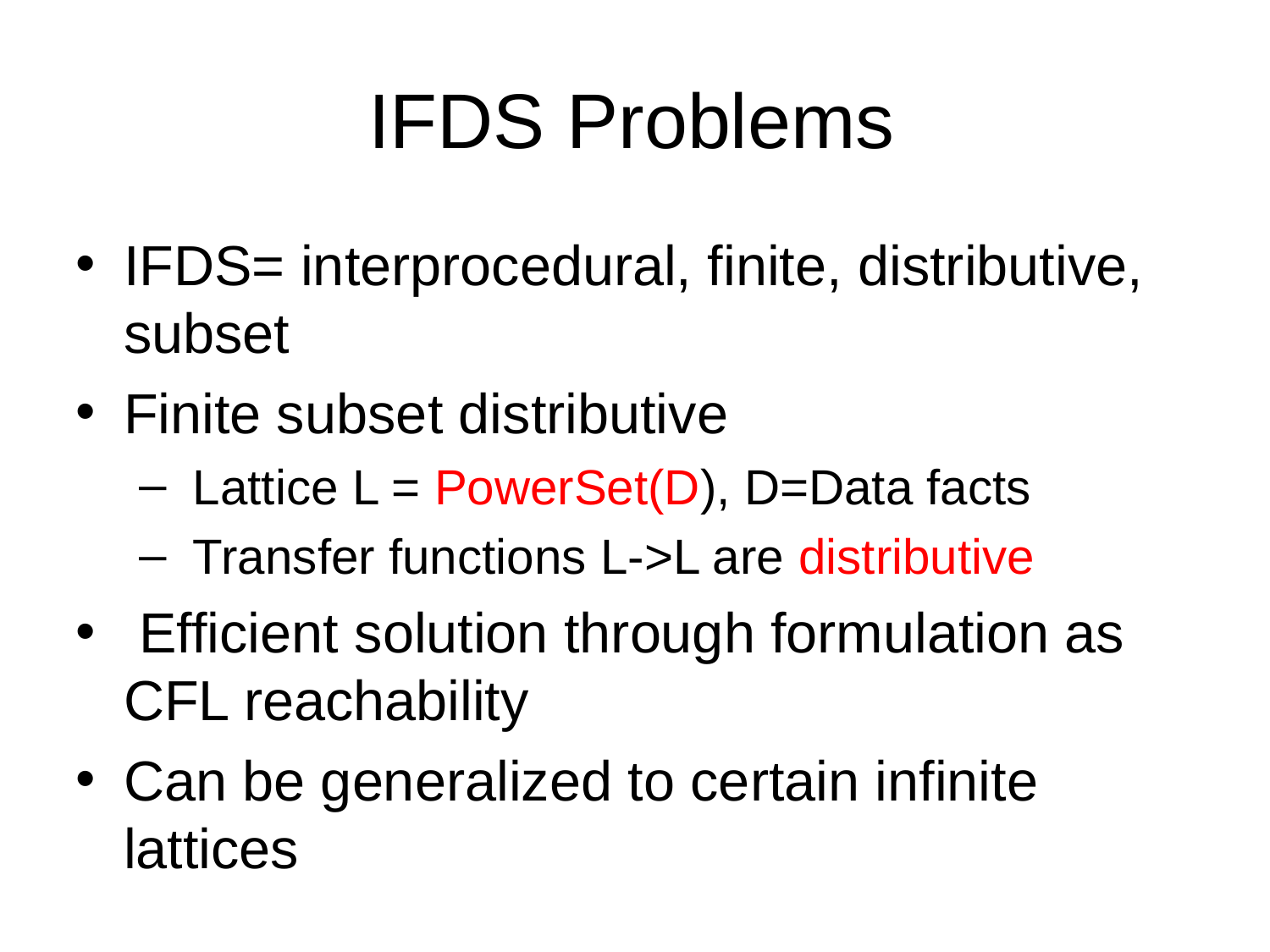

# IFDS Problems
IFDS= interprocedural, finite, distributive, subset
Finite subset distributive
 Lattice L = PowerSet(D), D=Data facts
 Transfer functions L->L are distributive
 Efficient solution through formulation as CFL reachability
Can be generalized to certain infinite lattices